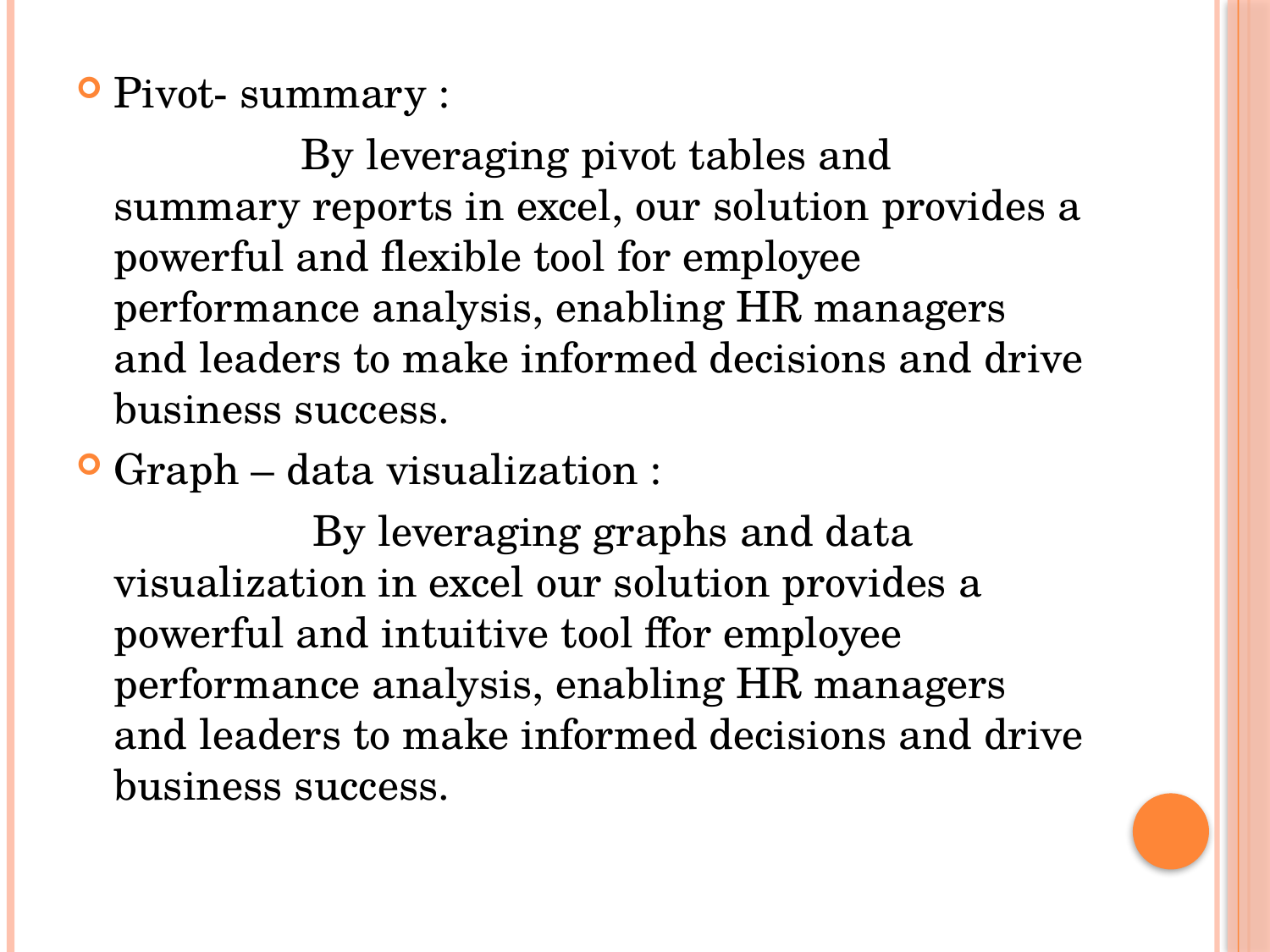

Pivot- summary :
                   By leveraging pivot tables and summary reports in excel, our solution provides a powerful and flexible tool for employee performance analysis, enabling HR managers and leaders to make informed decisions and drive business success.
Graph – data visualization :
                    By leveraging graphs and data visualization in excel our solution provides a powerful and intuitive tool ffor employee performance analysis, enabling HR managers and leaders to make informed decisions and drive business success.